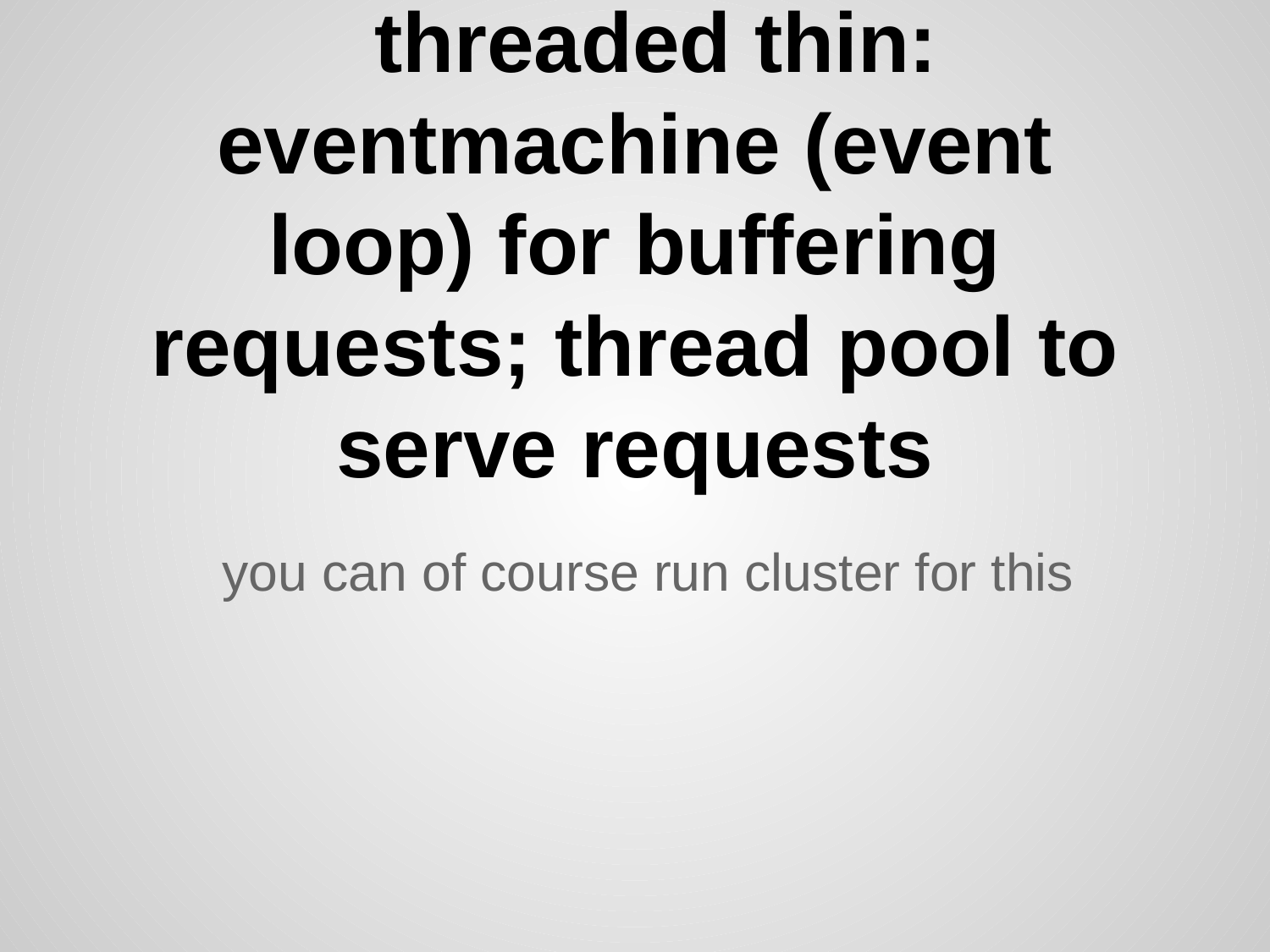

# threaded thin: eventmachine (event loop) for buffering requests; thread pool to serve requests
you can of course run cluster for this